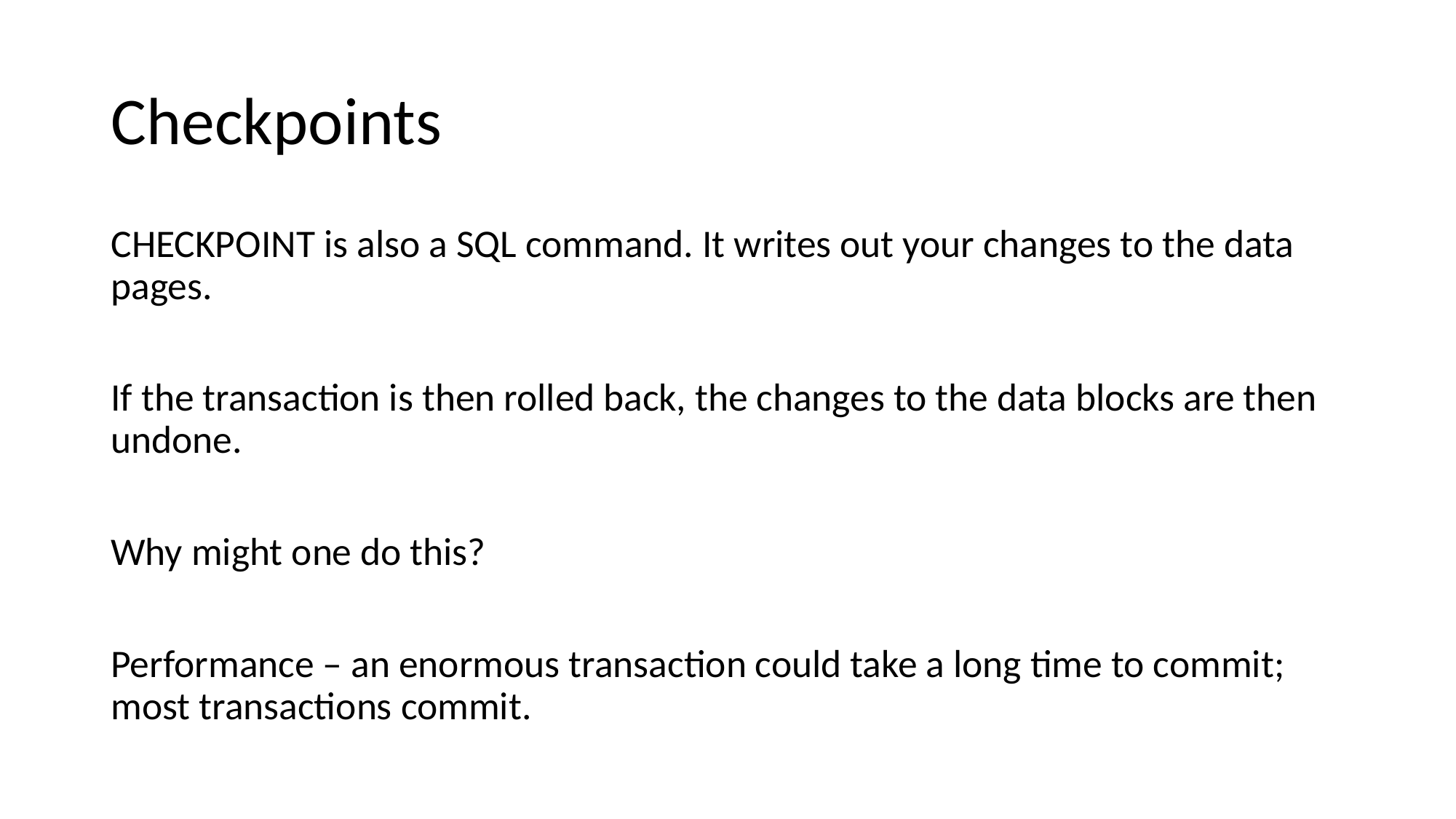

# Checkpoints
CHECKPOINT is also a SQL command. It writes out your changes to the data pages.

If the transaction is then rolled back, the changes to the data blocks are then undone.

Why might one do this?

Performance – an enormous transaction could take a long time to commit; most transactions commit.